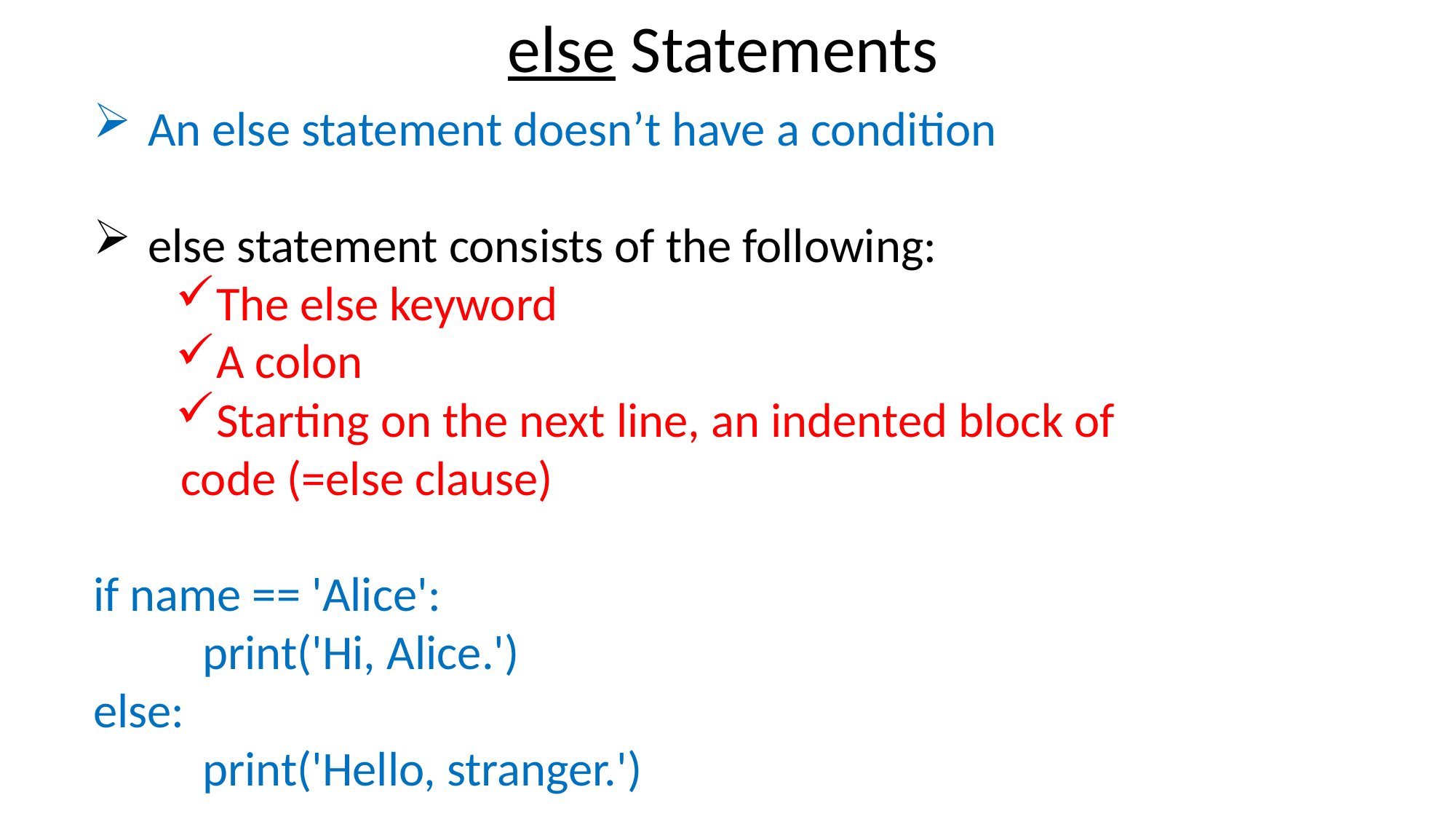

# else Statements
An else statement doesn’t have a condition

else statement consists of the following:
The else keyword
A colon
Starting on the next line, an indented block of
   code (=else clause)

if name == 'Alice':
	print('Hi, Alice.')
else:
	print('Hello, stranger.')